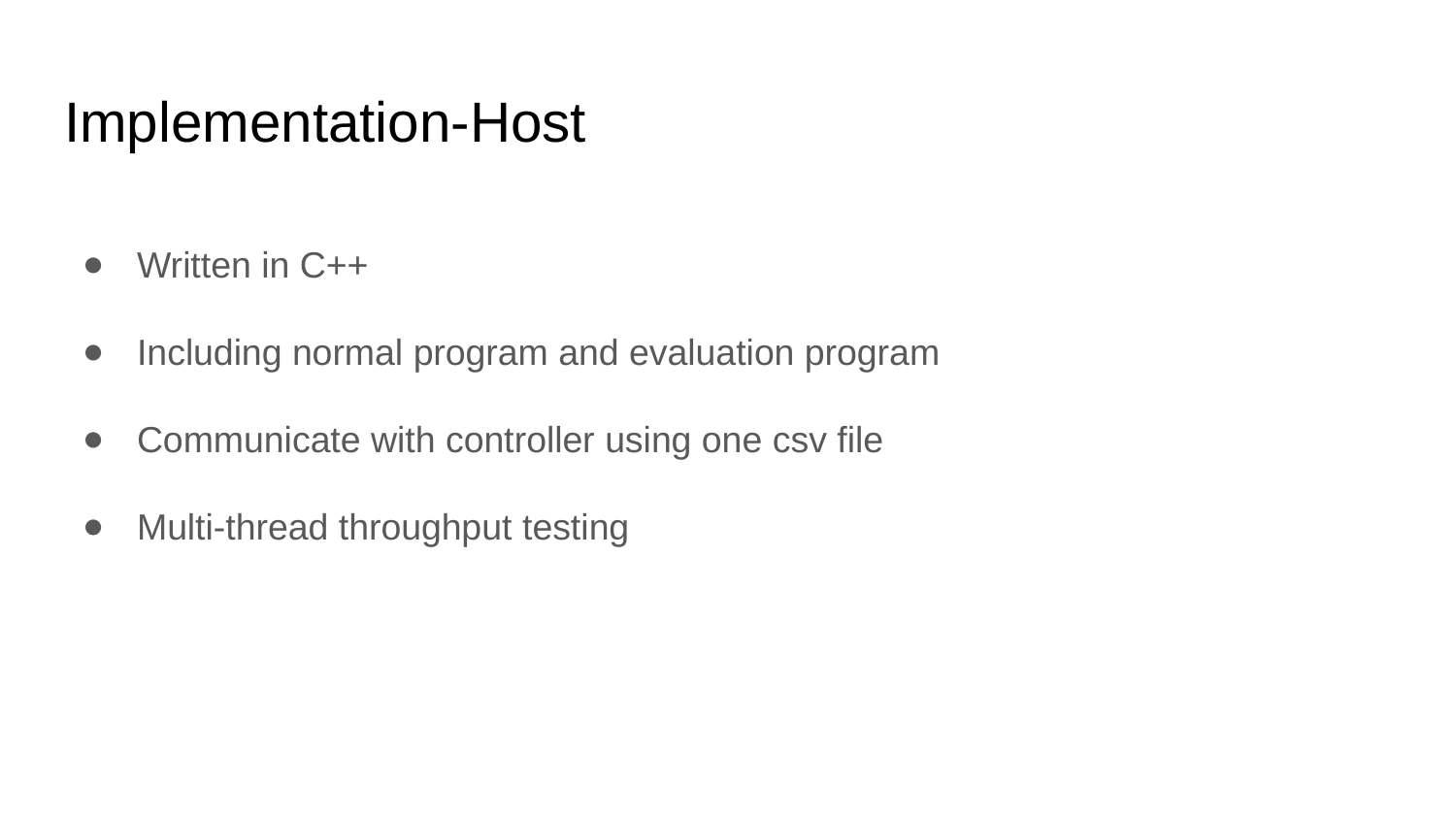

# Implementation-Host
Written in C++
Including normal program and evaluation program
Communicate with controller using one csv file
Multi-thread throughput testing